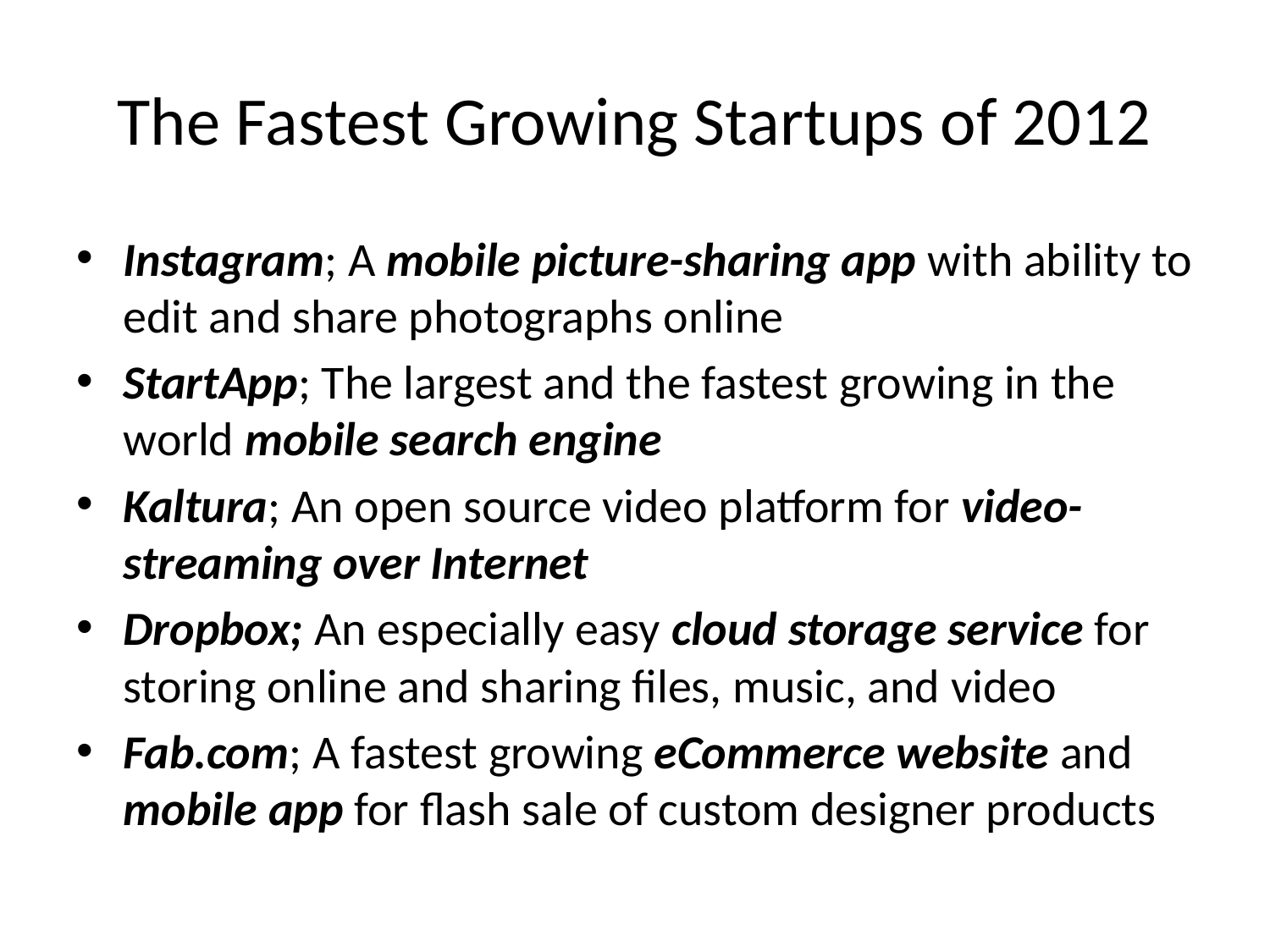

# The Fastest Growing Startups of 2012
Instagram; A mobile picture-sharing app with ability to edit and share photographs online
StartApp; The largest and the fastest growing in the world mobile search engine
Kaltura; An open source video platform for video-streaming over Internet
Dropbox; An especially easy cloud storage service for storing online and sharing files, music, and video
Fab.com; A fastest growing eCommerce website and mobile app for flash sale of custom designer products